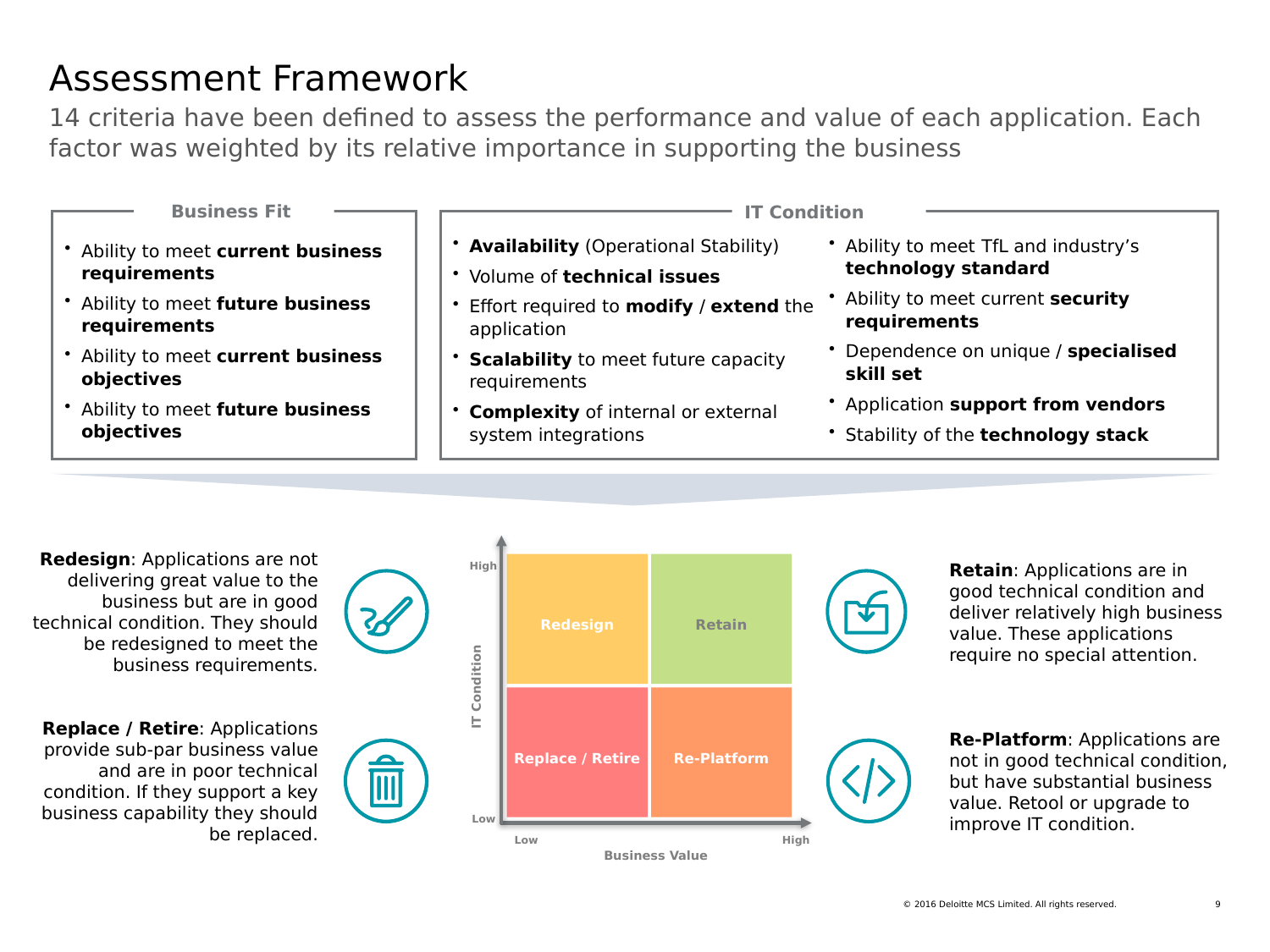

# Assessment Framework
14 criteria have been defined to assess the performance and value of each application. Each factor was weighted by its relative importance in supporting the business
Business Fit
IT Condition
Ability to meet current business requirements
Ability to meet future business requirements
Ability to meet current business objectives
Ability to meet future business objectives
Availability (Operational Stability)
Volume of technical issues
Effort required to modify / extend the application
Scalability to meet future capacity requirements
Complexity of internal or external system integrations
Ability to meet TfL and industry’s technology standard
Ability to meet current security requirements
Dependence on unique / specialised skill set
Application support from vendors
Stability of the technology stack

High
Redesign
Retain
Replace / Retire
Re-Platform
IT Condition
Low
Low
High
Business Value
Redesign: Applications are not delivering great value to the business but are in good technical condition. They should be redesigned to meet the business requirements.
Retain: Applications are in good technical condition and deliver relatively high business value. These applications require no special attention.

Replace / Retire: Applications provide sub-par business value and are in poor technical condition. If they support a key business capability they should be replaced.
Re-Platform: Applications are not in good technical condition, but have substantial business value. Retool or upgrade to improve IT condition.

© 2016 Deloitte MCS Limited. All rights reserved.